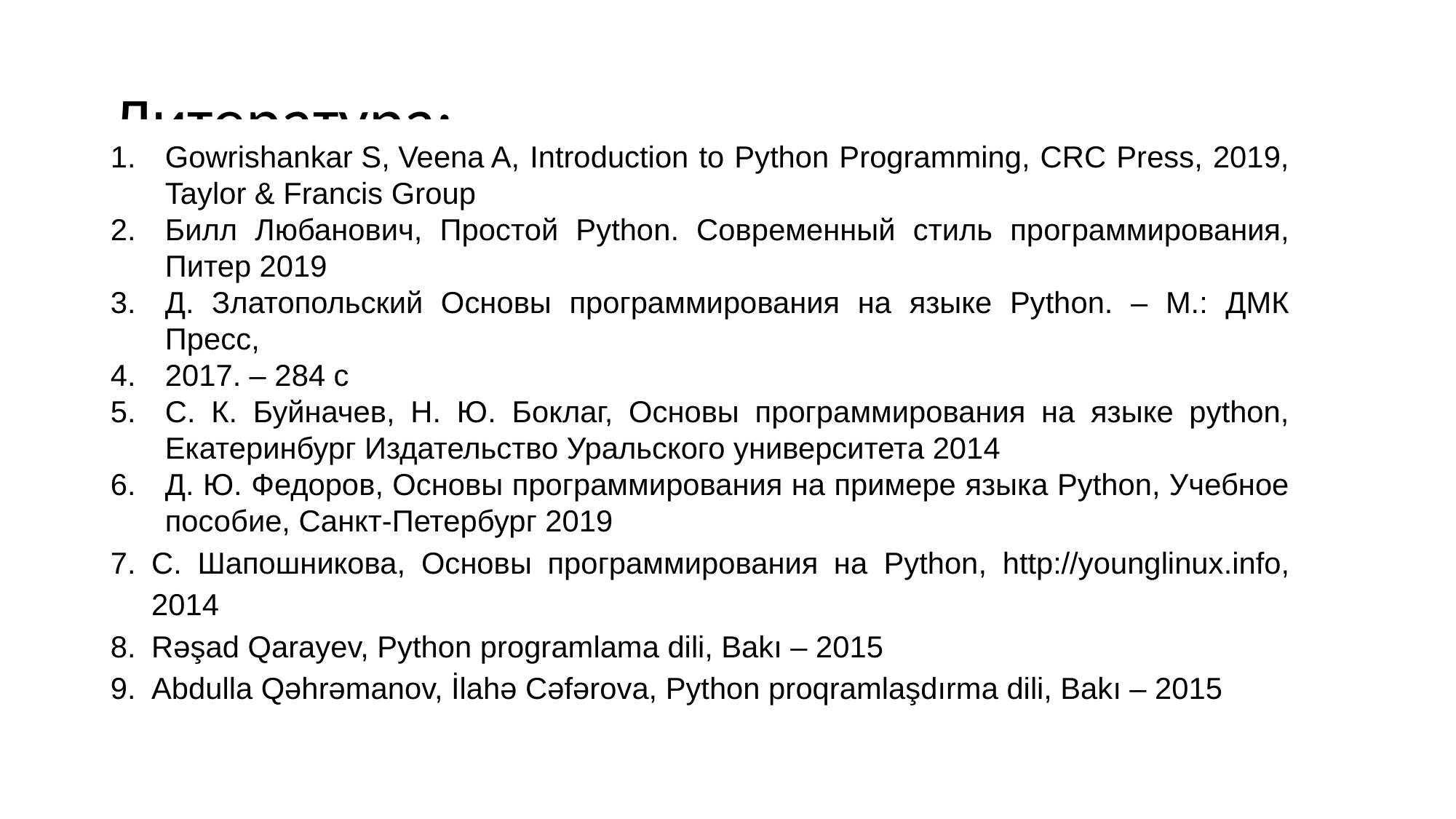

# Литература:
Gowrishankar S, Veena A, Introduction to Python Programming, CRC Press, 2019, Taylor & Francis Group
Билл Любанович, Простой Python. Современный стиль программирования, Питер 2019
Д. Златопольский Основы программирования на языке Python. – М.: ДМК Пресс,
2017. – 284 с
С. К. Буйначев, Н. Ю. Боклаг, Основы программирования на языке python, Екатеринбург Издательство Уральского университета 2014
Д. Ю. Федоров, Основы программирования на примере языка Python, Учебное пособие, Санкт-Петербург 2019
С. Шапошникова, Основы программирования на Python, http://younglinux.info, 2014
Rəşad Qarayev, Python programlama dili, Bakı – 2015
Abdulla Qəhrəmanov, İlahə Cəfərova, Python proqramlaşdırma dili, Bakı – 2015